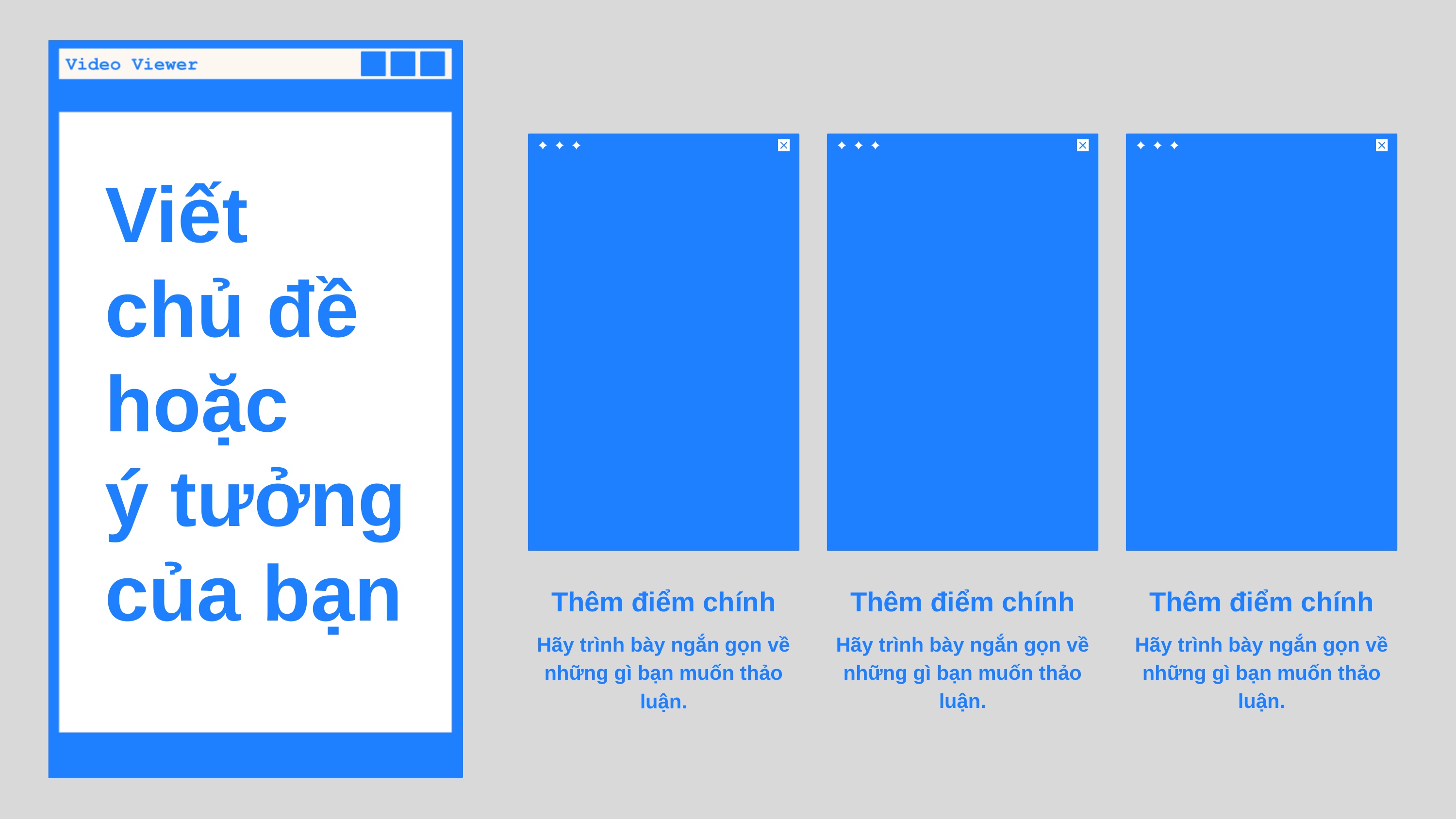

Viết
chủ đề hoặc
ý tưởng của bạn
Thêm điểm chính
Hãy trình bày ngắn gọn về những gì bạn muốn thảo luận.
Thêm điểm chính
Hãy trình bày ngắn gọn về những gì bạn muốn thảo luận.
Thêm điểm chính
Hãy trình bày ngắn gọn về những gì bạn muốn thảo luận.